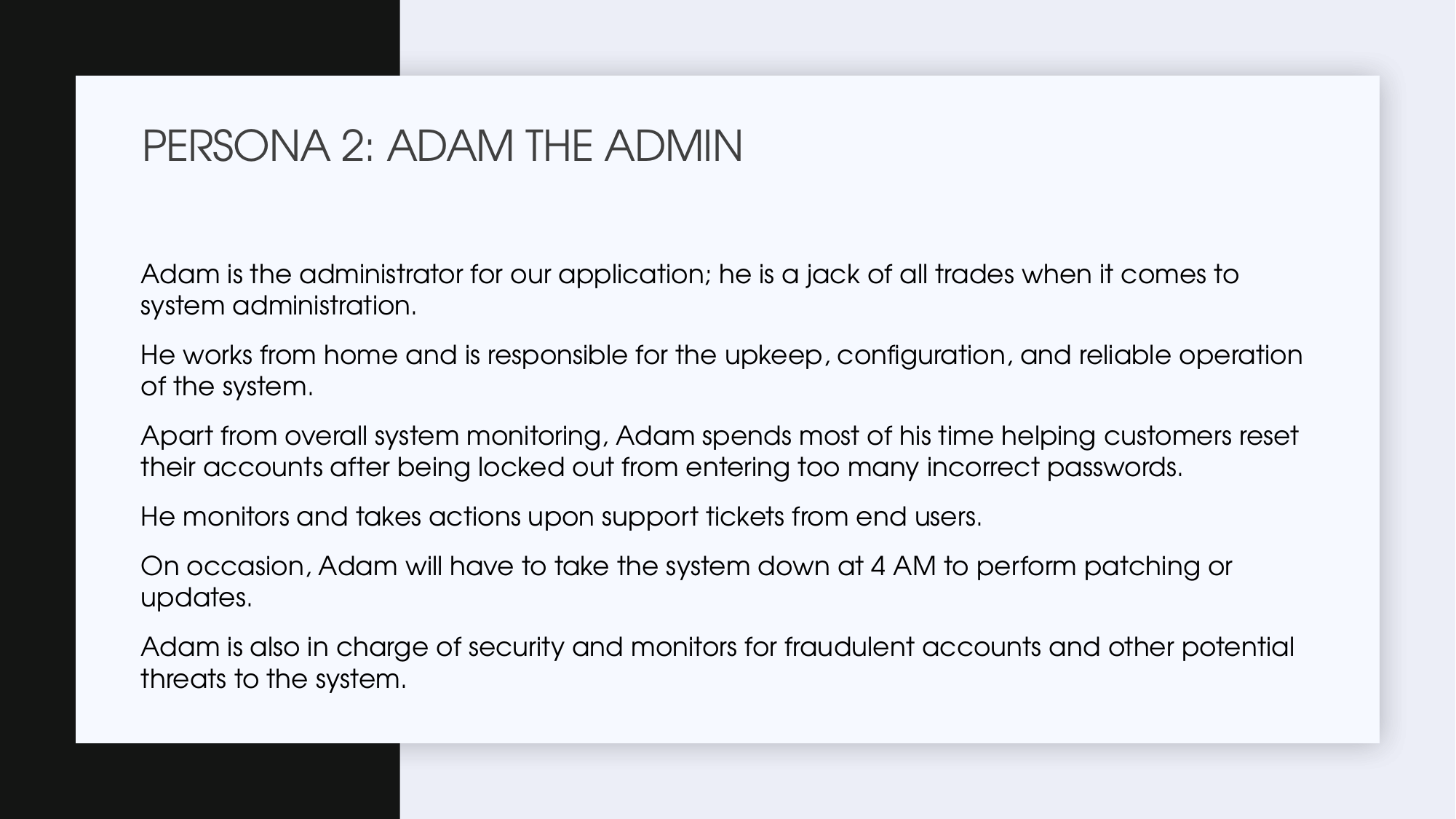

# Persona 2: Adam the Admin
Adam is the administrator for our application; he is a jack of all trades when it comes to system administration.
He works from home and is responsible for the upkeep, configuration, and reliable operation of the system.
Apart from overall system monitoring, Adam spends most of his time helping customers reset their accounts after being locked out from entering too many incorrect passwords.
He monitors and takes actions upon support tickets from end users.
On occasion, Adam will have to take the system down at 4 AM to perform patching or updates.
Adam is also in charge of security and monitors for fraudulent accounts and other potential threats to the system.